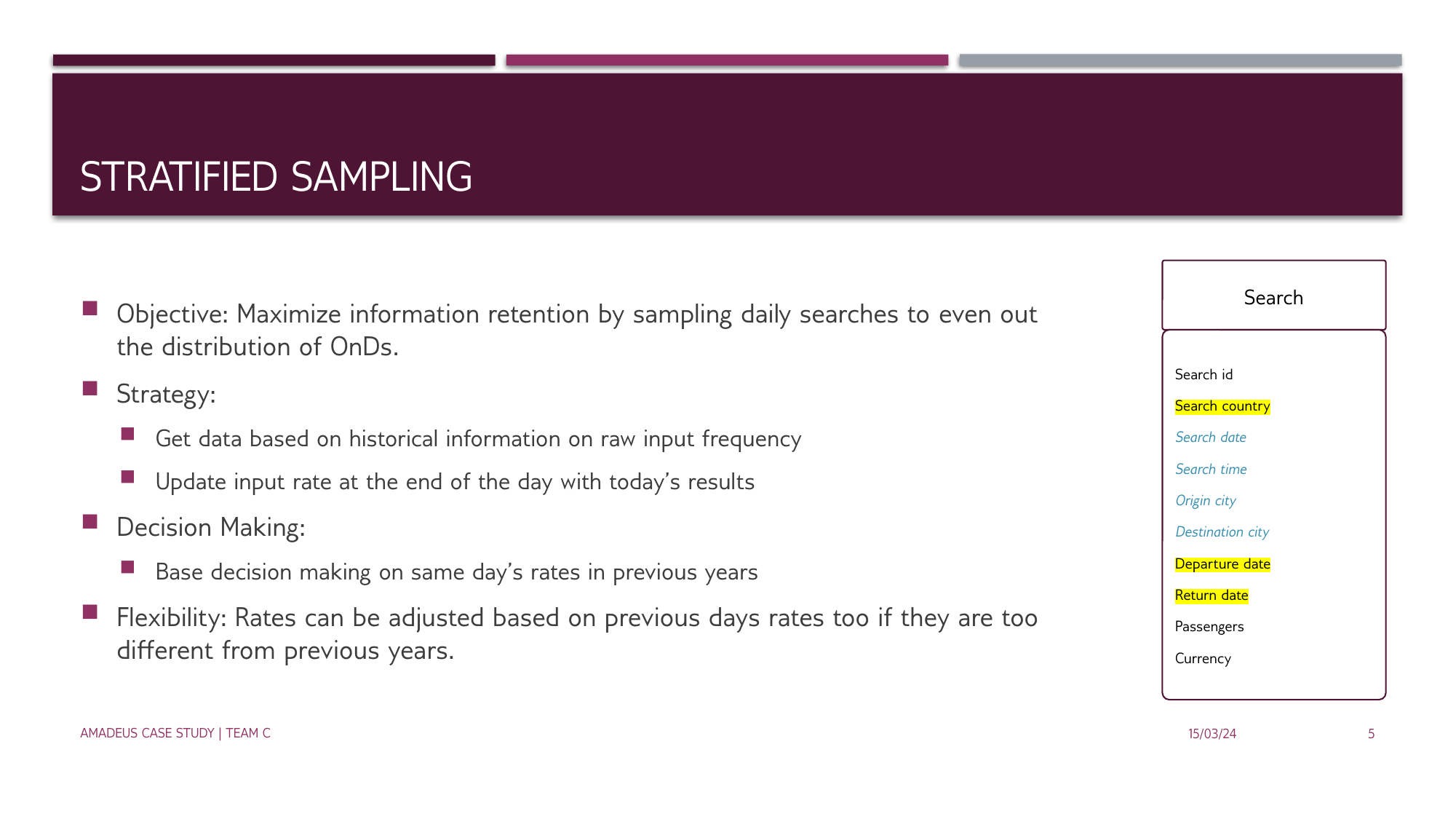

# Stratified sampling
Objective: Maximize information retention by sampling daily searches to even out the distribution of OnDs.
Strategy:
Get data based on historical information on raw input frequency
Update input rate at the end of the day with today’s results
Decision Making:
Base decision making on same day’s rates in previous years
Flexibility: Rates can be adjusted based on previous days rates too if they are too different from previous years.
Search
Search id
Search country
Search date
Search time
Origin city
Destination city
Departure date
Return date
Passengers
Currency
Amadeus case study | Team C
15/03/24
5